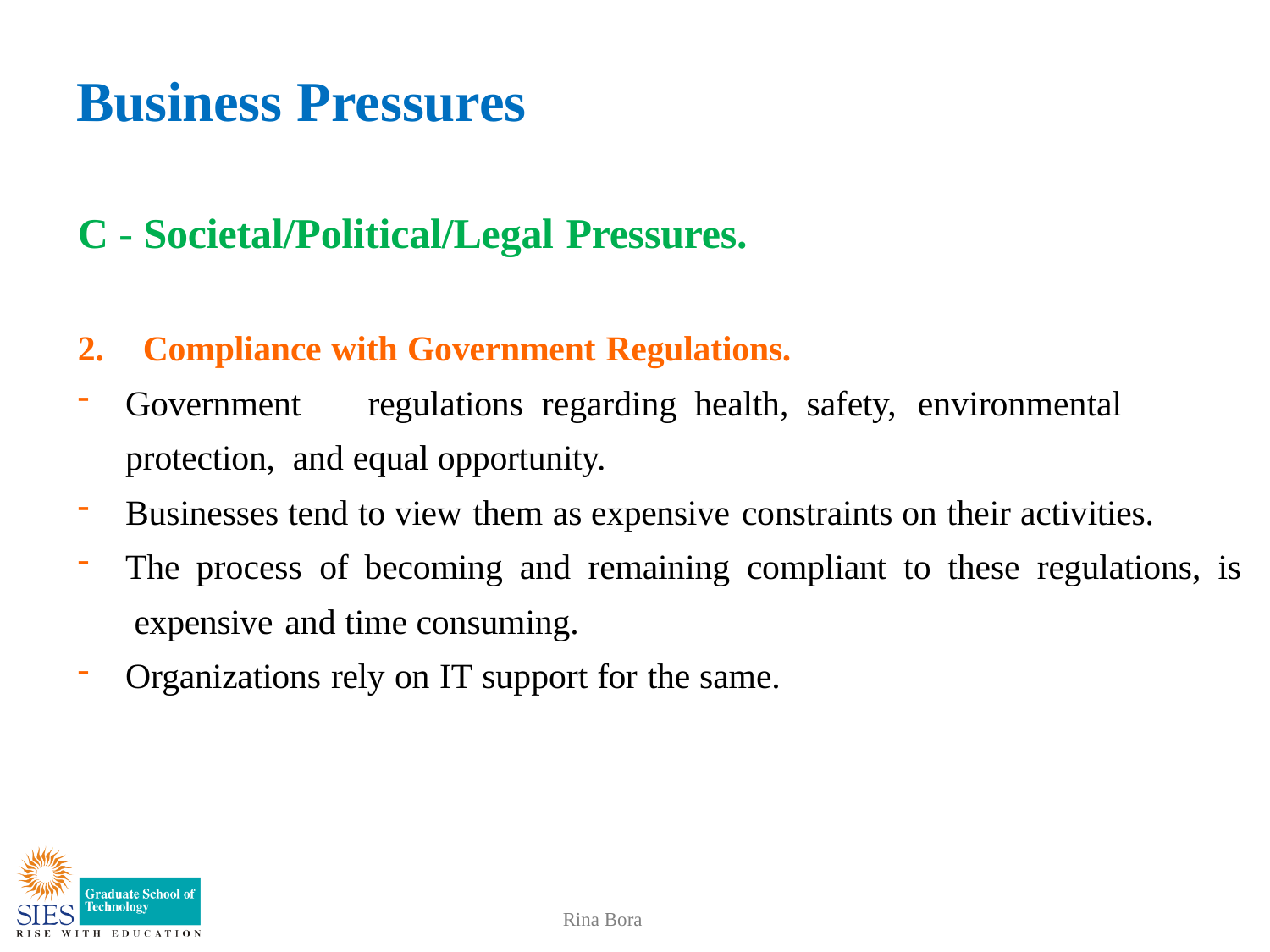

# Business Pressures
C - Societal/Political/Legal Pressures.

2.	Compliance with Government Regulations.
Government	regulations	regarding	health,	safety,	environmental protection,  and equal opportunity.
Businesses tend to view them as expensive constraints on their activities.
The process of becoming and remaining compliant to these regulations, is  expensive and time consuming.
Organizations rely on IT support for the same.